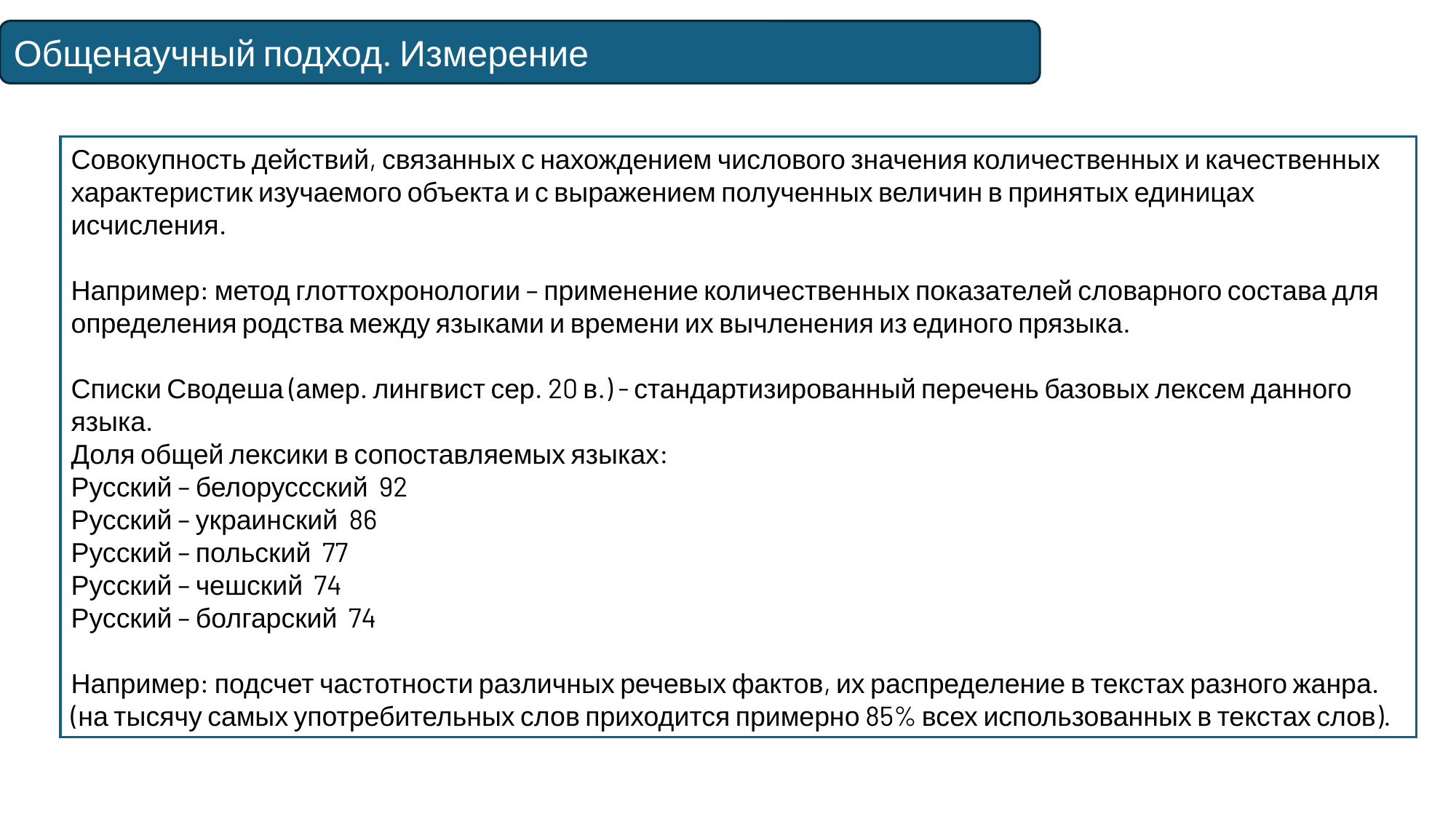

Общенаучный подход. Измерение
Совокупность действий, связанных с нахождением числового значения количественных и качественных характеристик изучаемого объекта и с выражением полученных величин в принятых единицах исчисления.

Например: метод глоттохронологии – применение количественных показателей словарного состава для определения родства между языками и времени их вычленения из единого прязыка.

Списки Сводеша (амер. лингвист сер. 20 в.) - стандартизированный перечень базовых лексем данного языка.
Доля общей лексики в сопоставляемых языках:
Русский – белоруссский  92
Русский – украинский  86
Русский – польский  77
Русский – чешский  74
Русский – болгарский  74

Например: подсчет частотности различных речевых фактов, их распределение в текстах разного жанра. (на тысячу самых употребительных слов приходится примерно 85% всех использованных в текстах слов).